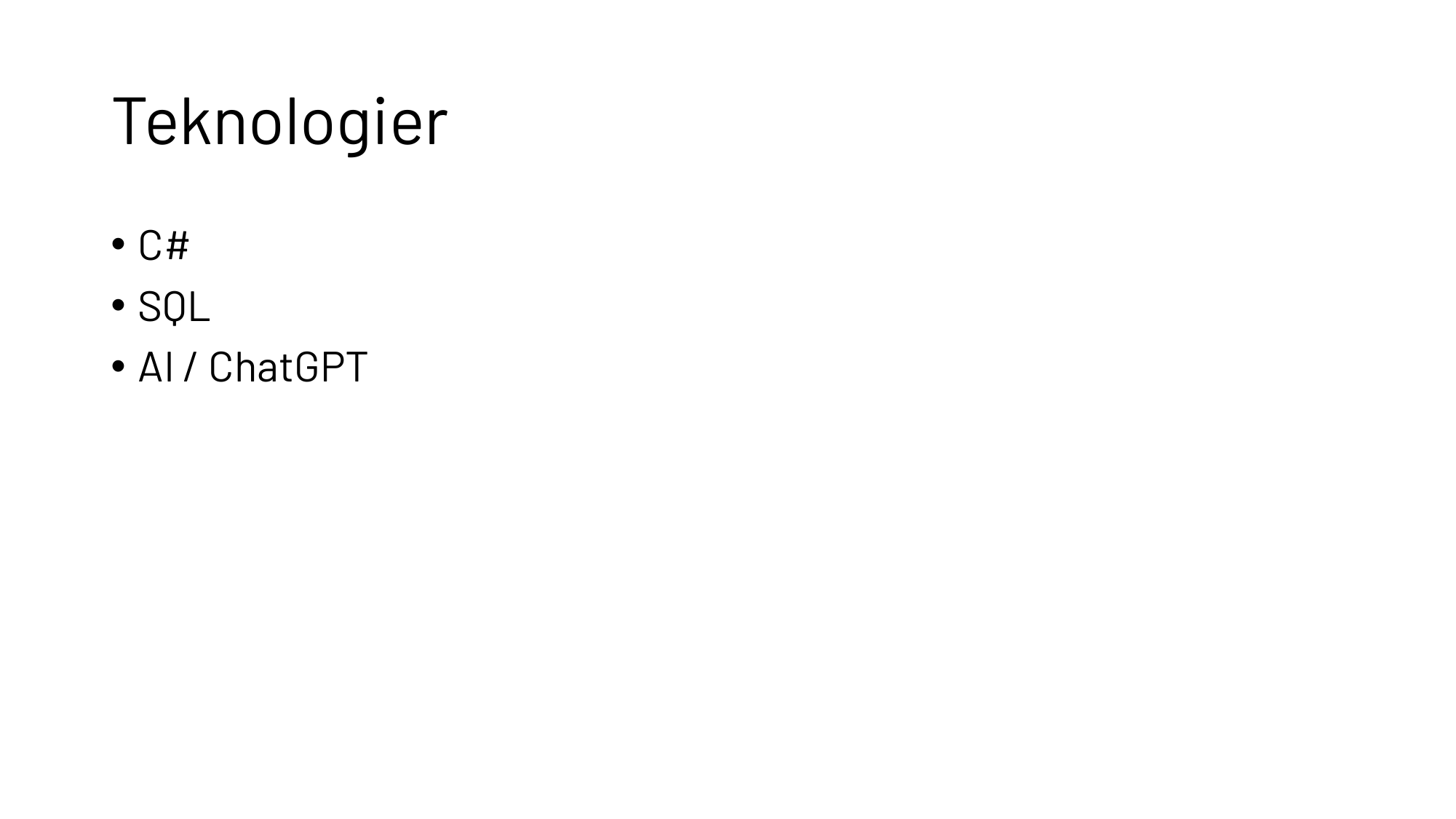

# Teknologier
C#
SQL
AI / ChatGPT